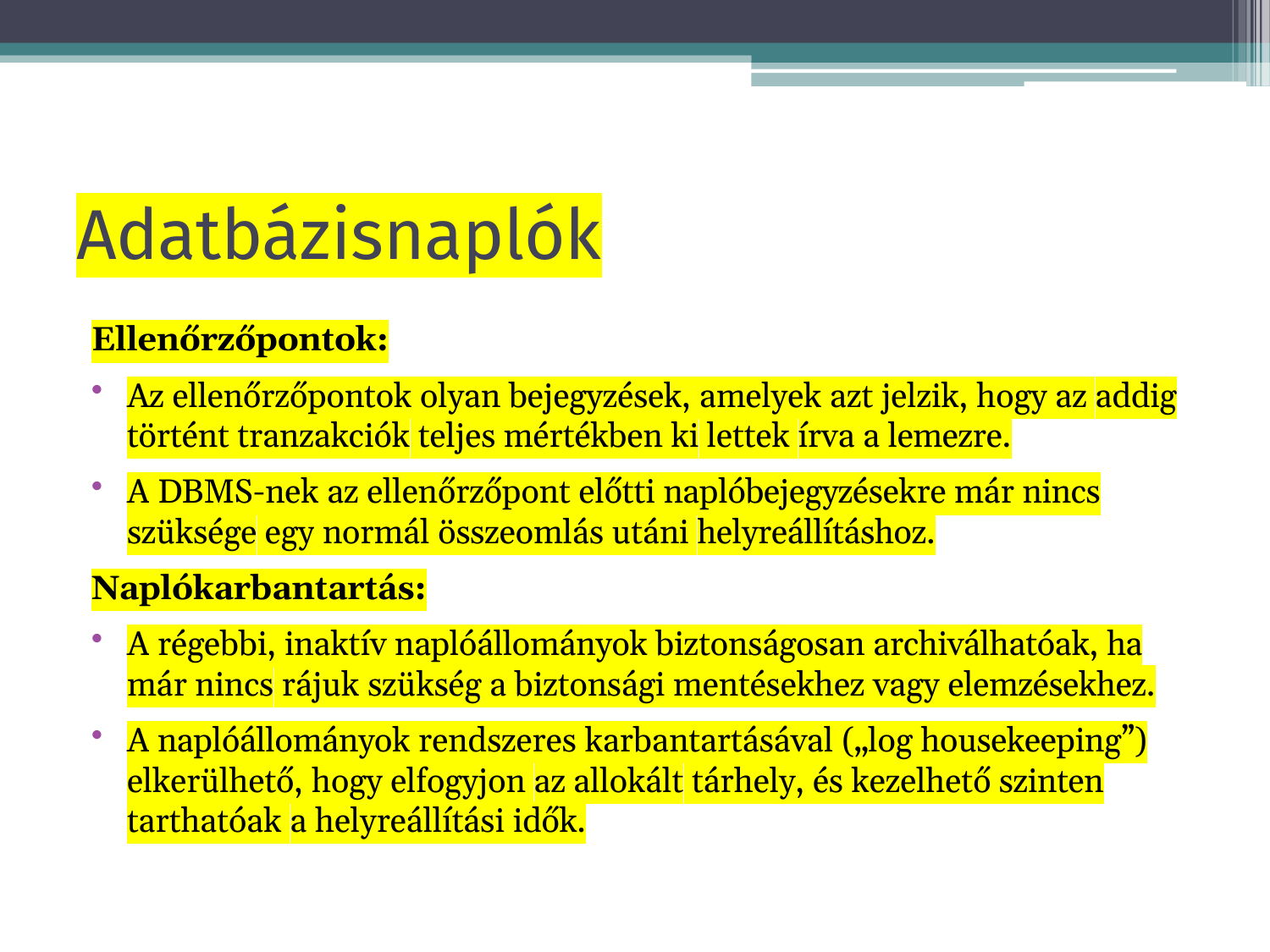

# Adatbázisnaplók
Ellenőrzőpontok:
Az ellenőrzőpontok olyan bejegyzések, amelyek azt jelzik, hogy az addig
történt tranzakciók teljes mértékben ki lettek írva a lemezre.
A DBMS-nek az ellenőrzőpont előtti naplóbejegyzésekre már nincs szüksége egy normál összeomlás utáni helyreállításhoz.
Naplókarbantartás:
A régebbi, inaktív naplóállományok biztonságosan archiválhatóak, ha már nincs rájuk szükség a biztonsági mentésekhez vagy elemzésekhez.
A naplóállományok rendszeres karbantartásával („log housekeeping”) elkerülhető, hogy elfogyjon az allokált tárhely, és kezelhető szinten
tarthatóak a helyreállítási idők.